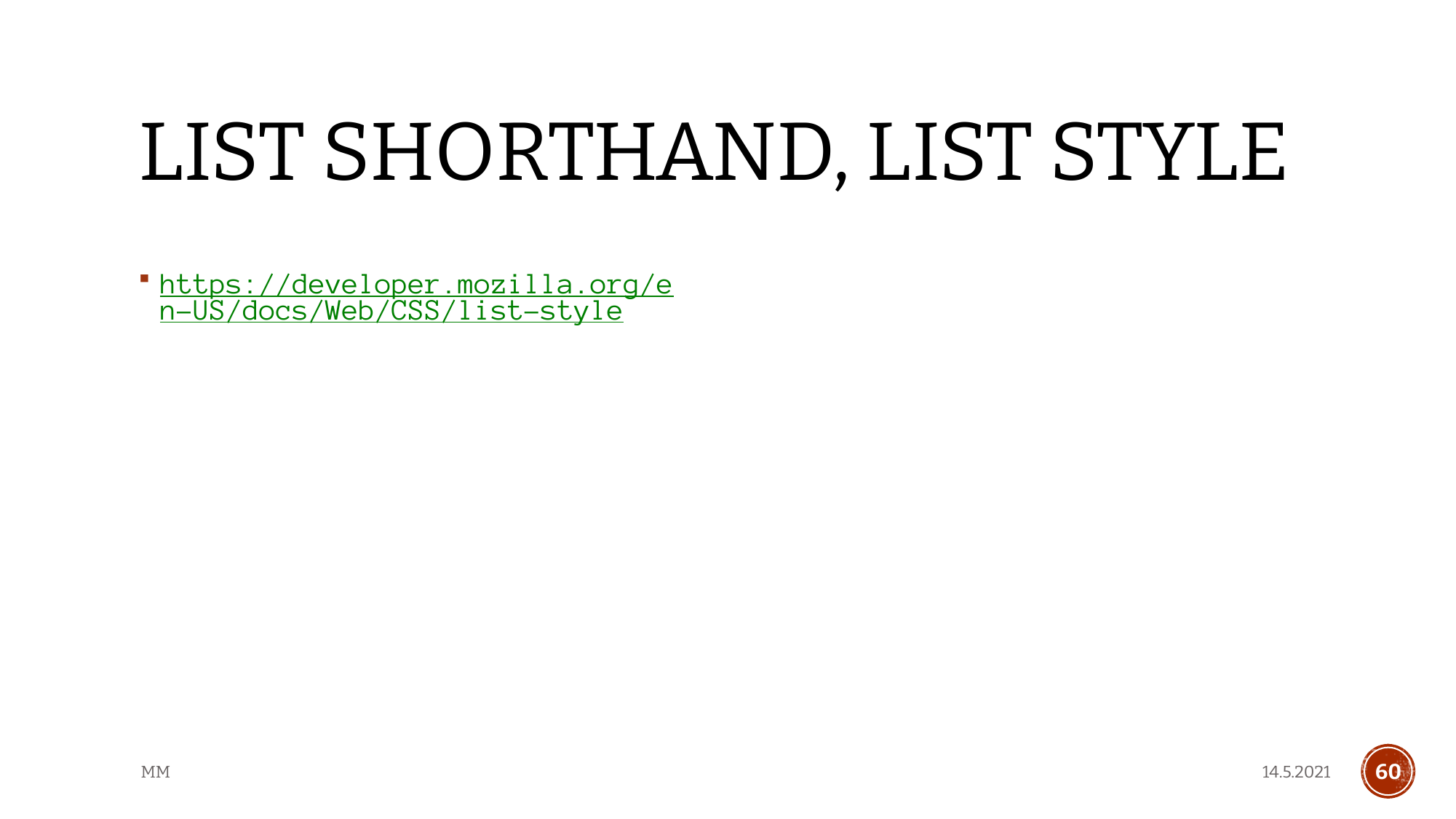

# list shorthand, list style
https://developer.mozilla.org/en-US/docs/Web/CSS/list-style

MM
14.5.2021
60